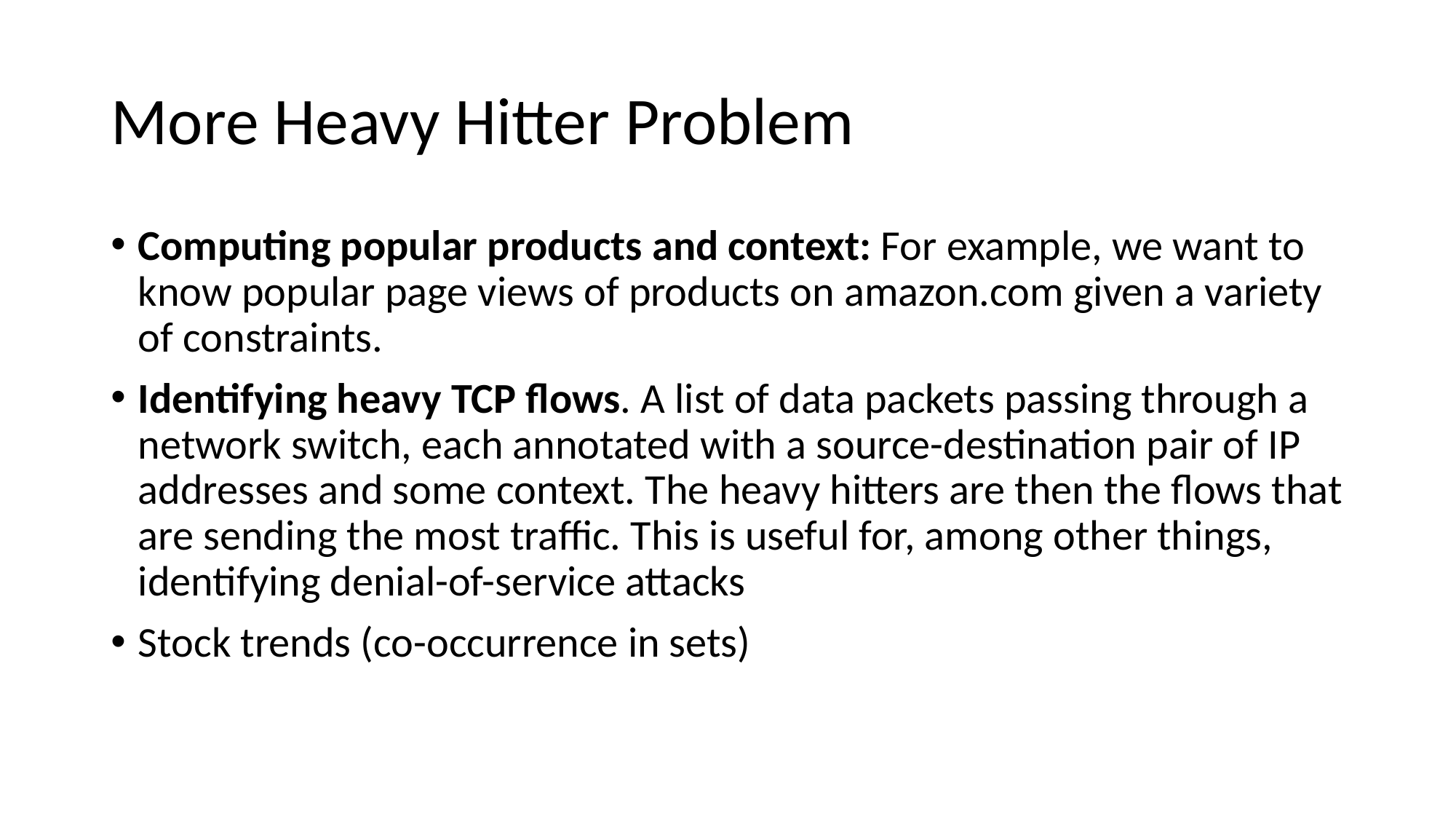

# More Heavy Hitter Problem
Computing popular products and context: For example, we want to know popular page views of products on amazon.com given a variety of constraints.
Identifying heavy TCP flows. A list of data packets passing through a network switch, each annotated with a source-destination pair of IP addresses and some context. The heavy hitters are then the flows that are sending the most traffic. This is useful for, among other things, identifying denial-of-service attacks
Stock trends (co-occurrence in sets)